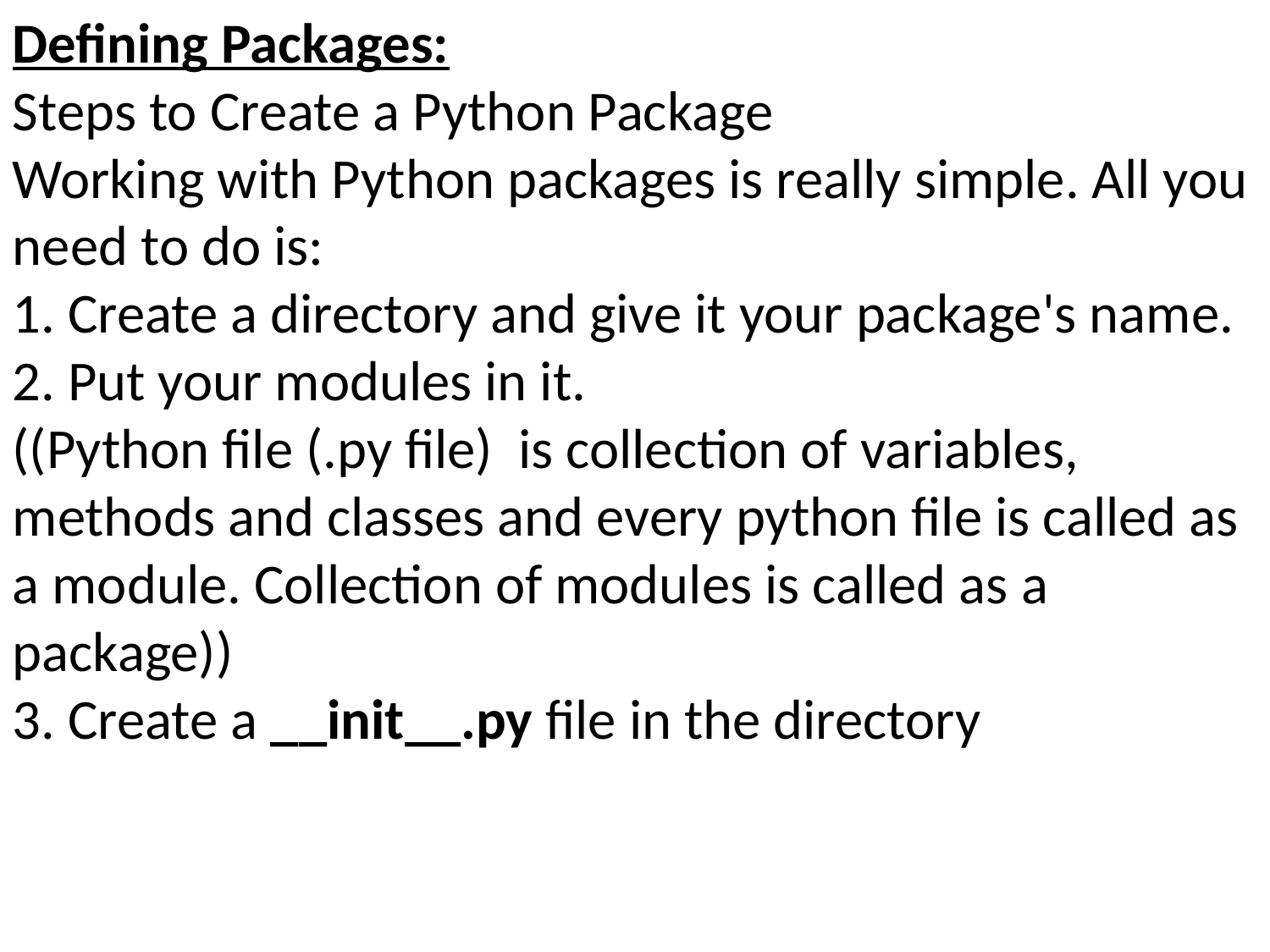

Defining Packages:
Steps to Create a Python Package
Working with Python packages is really simple. All you need to do is:
1. Create a directory and give it your package's name.
2. Put your modules in it.
((Python file (.py file)  is collection of variables, methods and classes and every python file is called as a module. Collection of modules is called as a package))
3. Create a __init__.py file in the directory